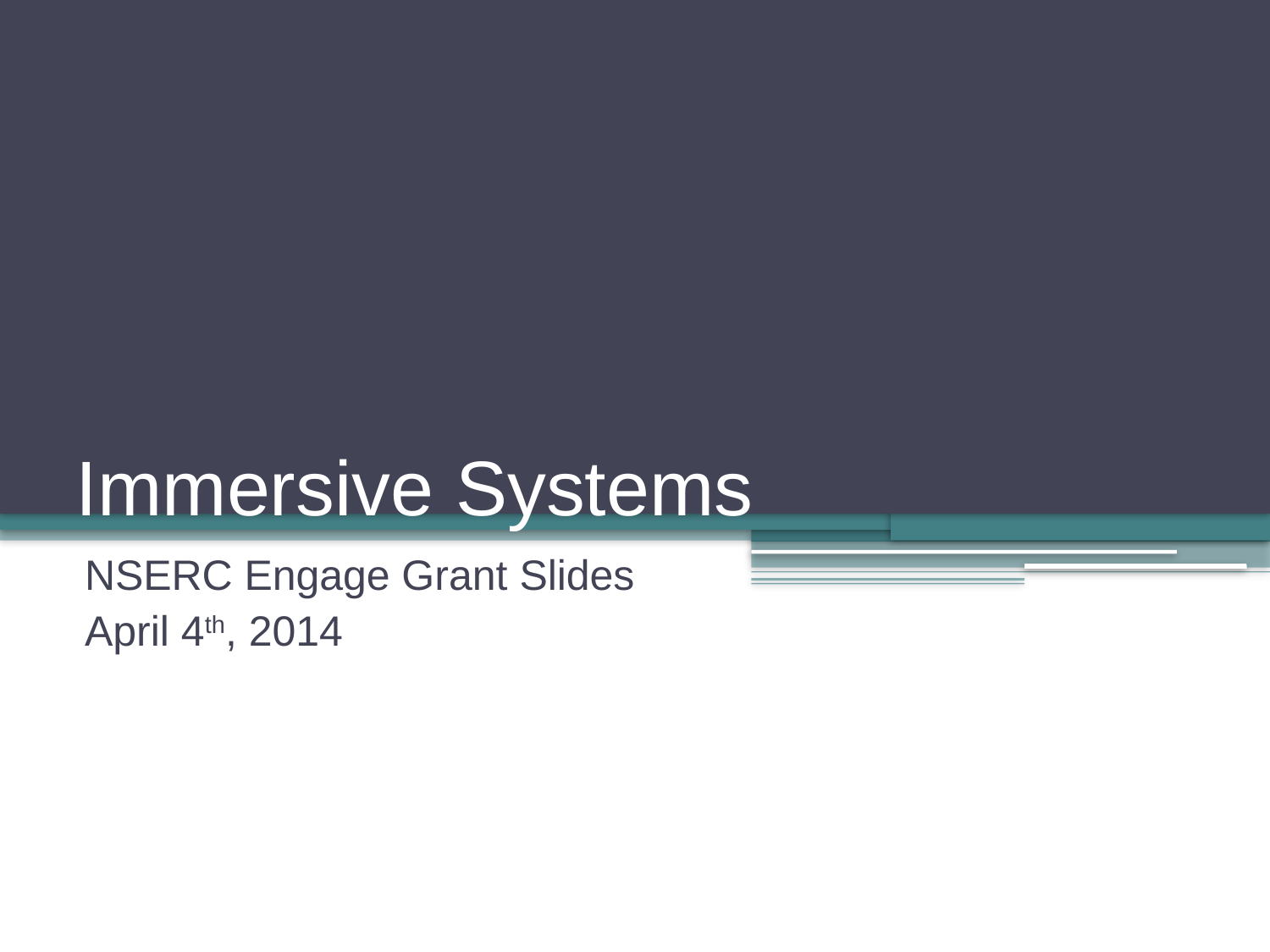

# Immersive Systems
NSERC Engage Grant Slides
April 4th, 2014